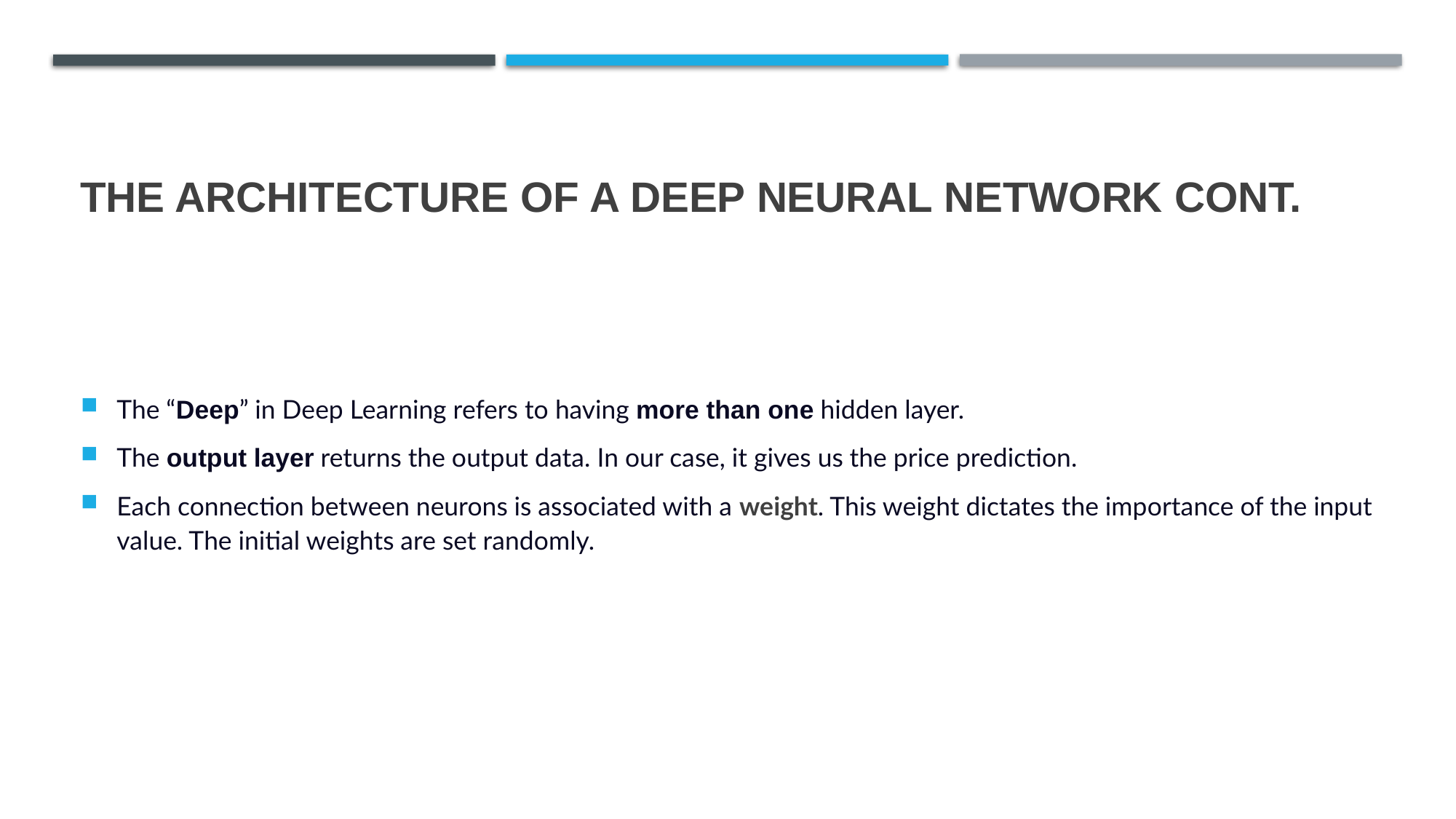

# The architecture of a Deep neural network cont.
The “Deep” in Deep Learning refers to having more than one hidden layer.
The output layer returns the output data. In our case, it gives us the price prediction.
Each connection between neurons is associated with a weight. This weight dictates the importance of the input value. The initial weights are set randomly.